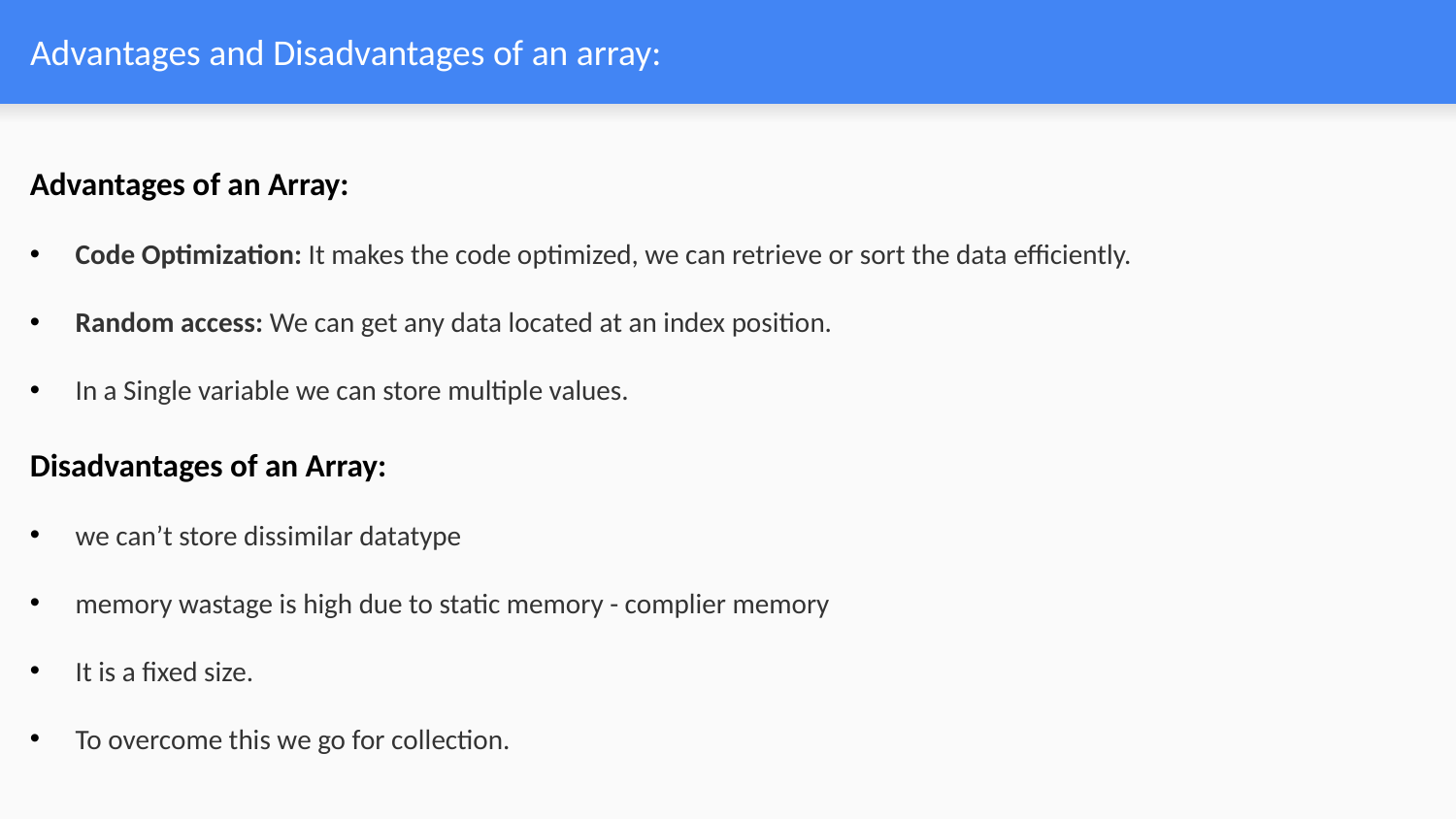

# Advantages and Disadvantages of an array:
Advantages of an Array:
Code Optimization: It makes the code optimized, we can retrieve or sort the data efficiently.
Random access: We can get any data located at an index position.
In a Single variable we can store multiple values.
Disadvantages of an Array:
we can’t store dissimilar datatype
memory wastage is high due to static memory - complier memory
It is a fixed size.
To overcome this we go for collection.